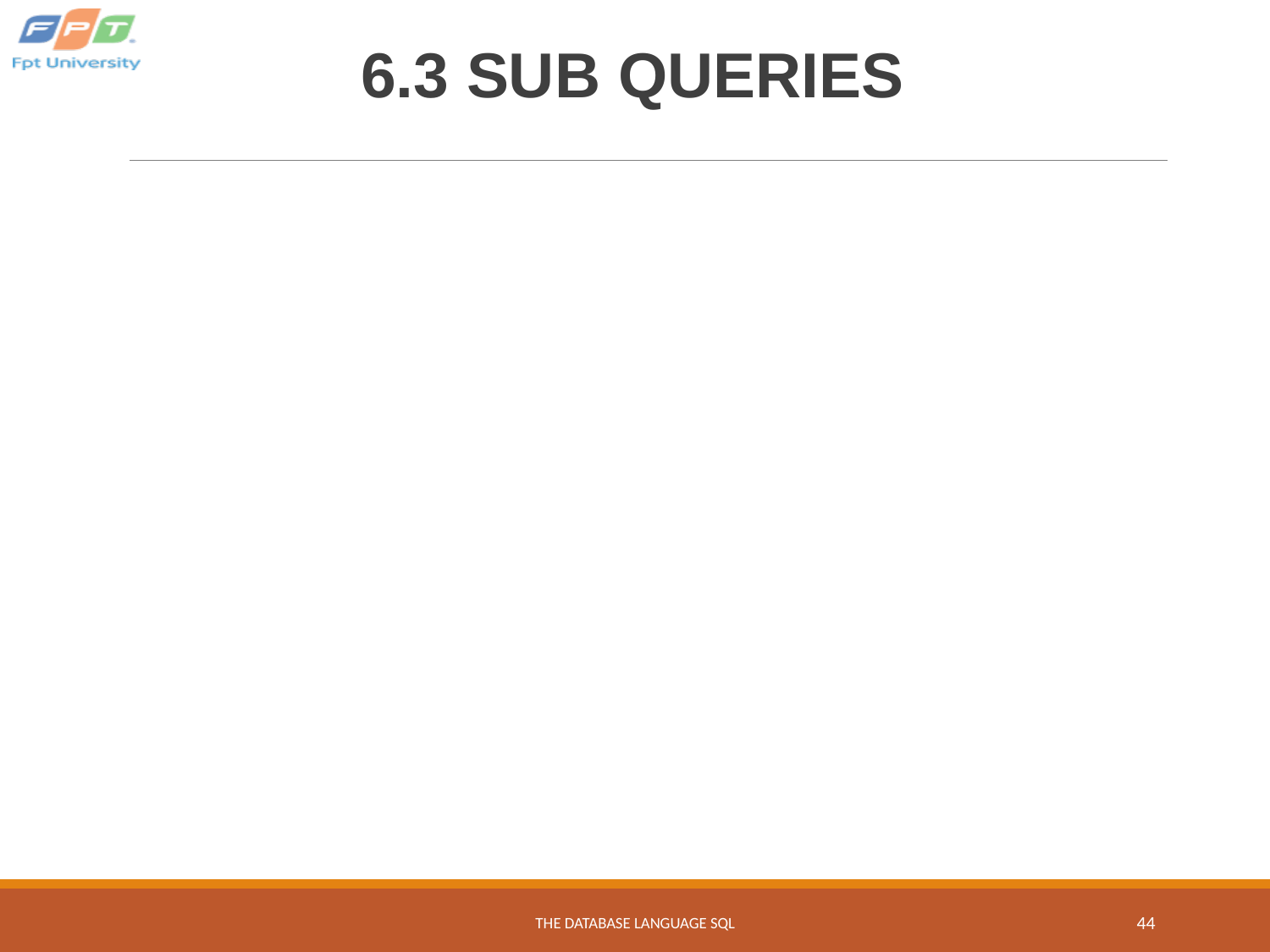

# 6.3 SUB QUERIES

THE DATABASE LANGUAGE SQL
44